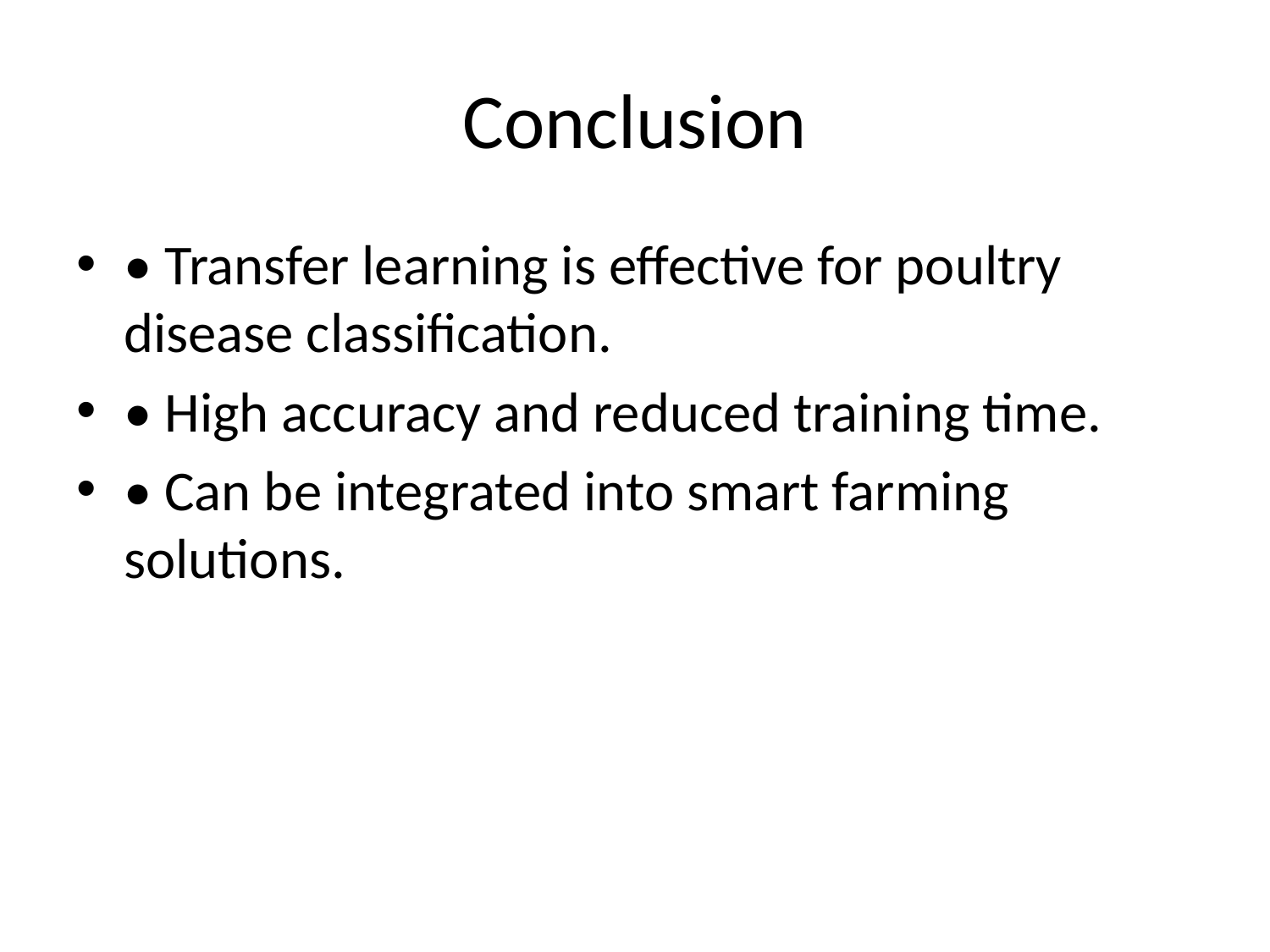

# Conclusion
• Transfer learning is effective for poultry disease classification.
• High accuracy and reduced training time.
• Can be integrated into smart farming solutions.